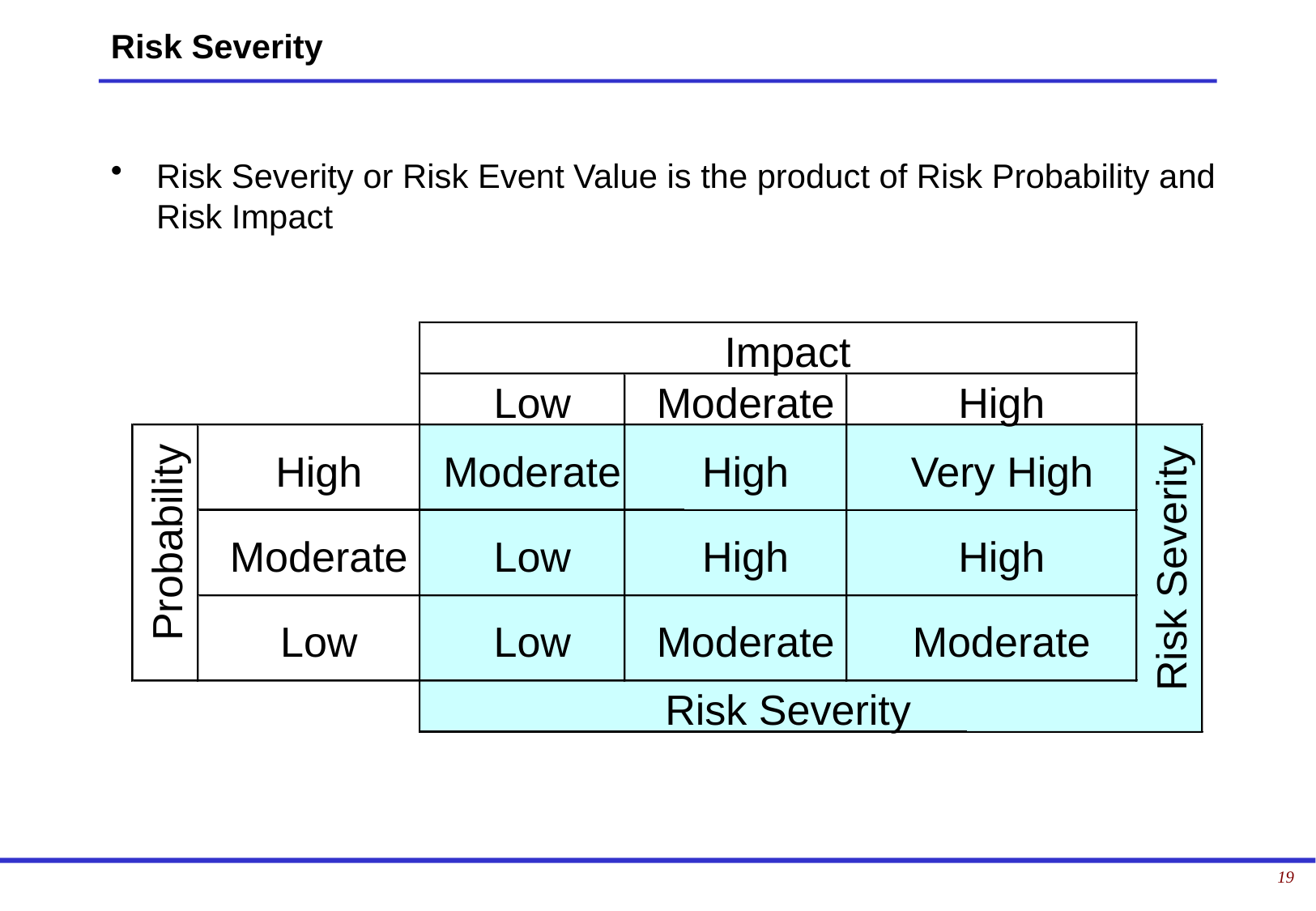

# Risk Severity

Risk Severity or Risk Event Value is the product of Risk Probability and Risk Impact

Impact

Low
Moderate
High

High
Moderate
High
    Very High

Probability
Moderate
Low
High
High
Risk Severity

Low
Low
Moderate
Moderate

Risk Severity

19